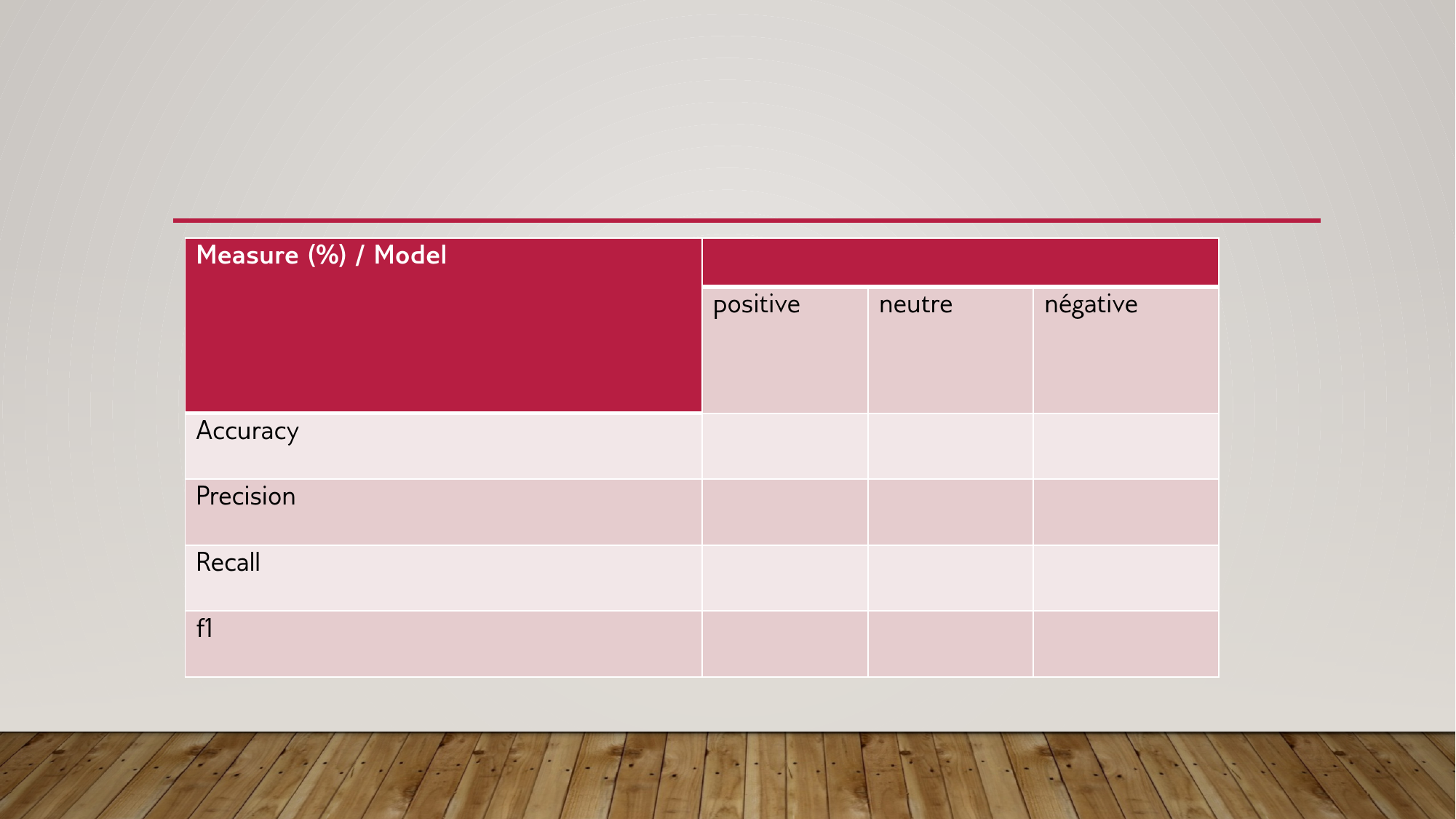

| Measure (%) / Model |  |  |  |
| --- | --- | --- | --- |
|  | positive | neutre | négative |
| Accuracy |  |  |  |
| Precision |  |  |  |
| Recall |  |  |  |
| f1 |  |  |  |